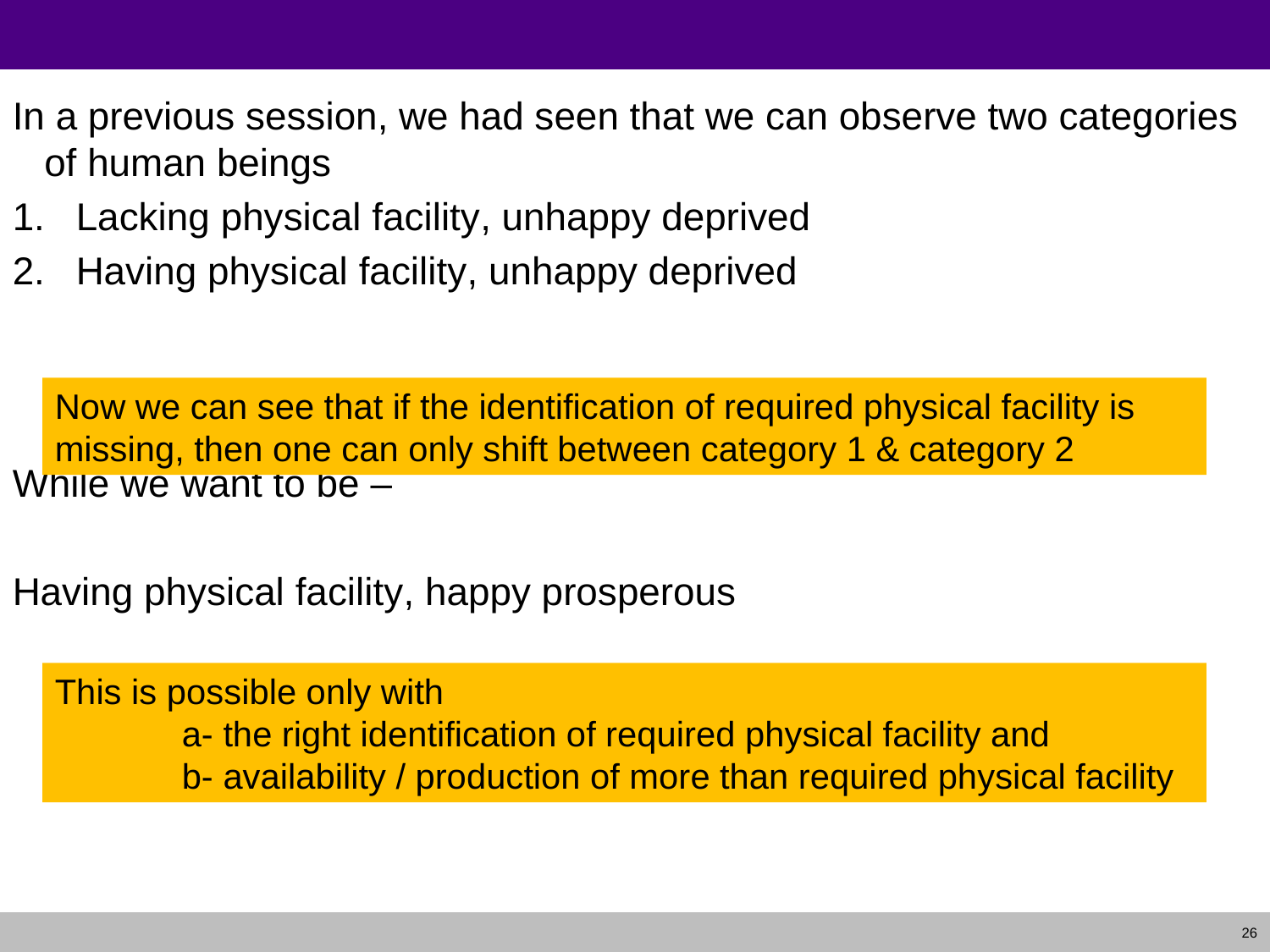

#
In a previous session, we had seen that we can observe two categories of human beings
Lacking physical facility, unhappy deprived
Having physical facility, unhappy deprived

While we want to be –

Having physical facility, happy prosperous
Now we can see that if the identification of required physical facility is missing, then one can only shift between category 1 & category 2
This is possible only with
	a- the right identification of required physical facility and
	b- availability / production of more than required physical facility